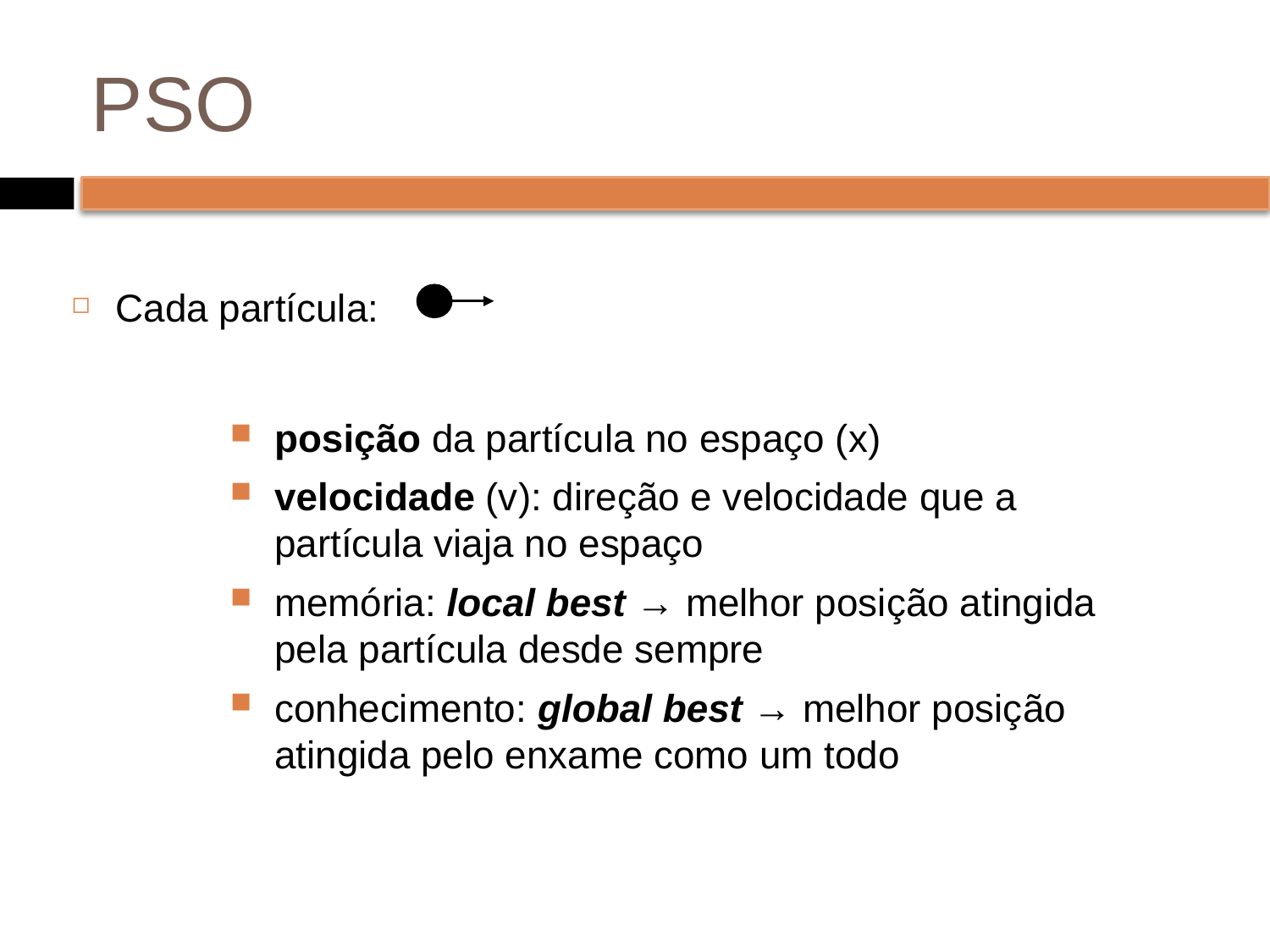

# PSO

Cada partícula:

posição da partícula no espaço (x)
velocidade (v): direção e velocidade que a partícula viaja no espaço
memória: local best → melhor posição atingida pela partícula desde sempre
conhecimento: global best → melhor posição atingida pelo enxame como um todo

40